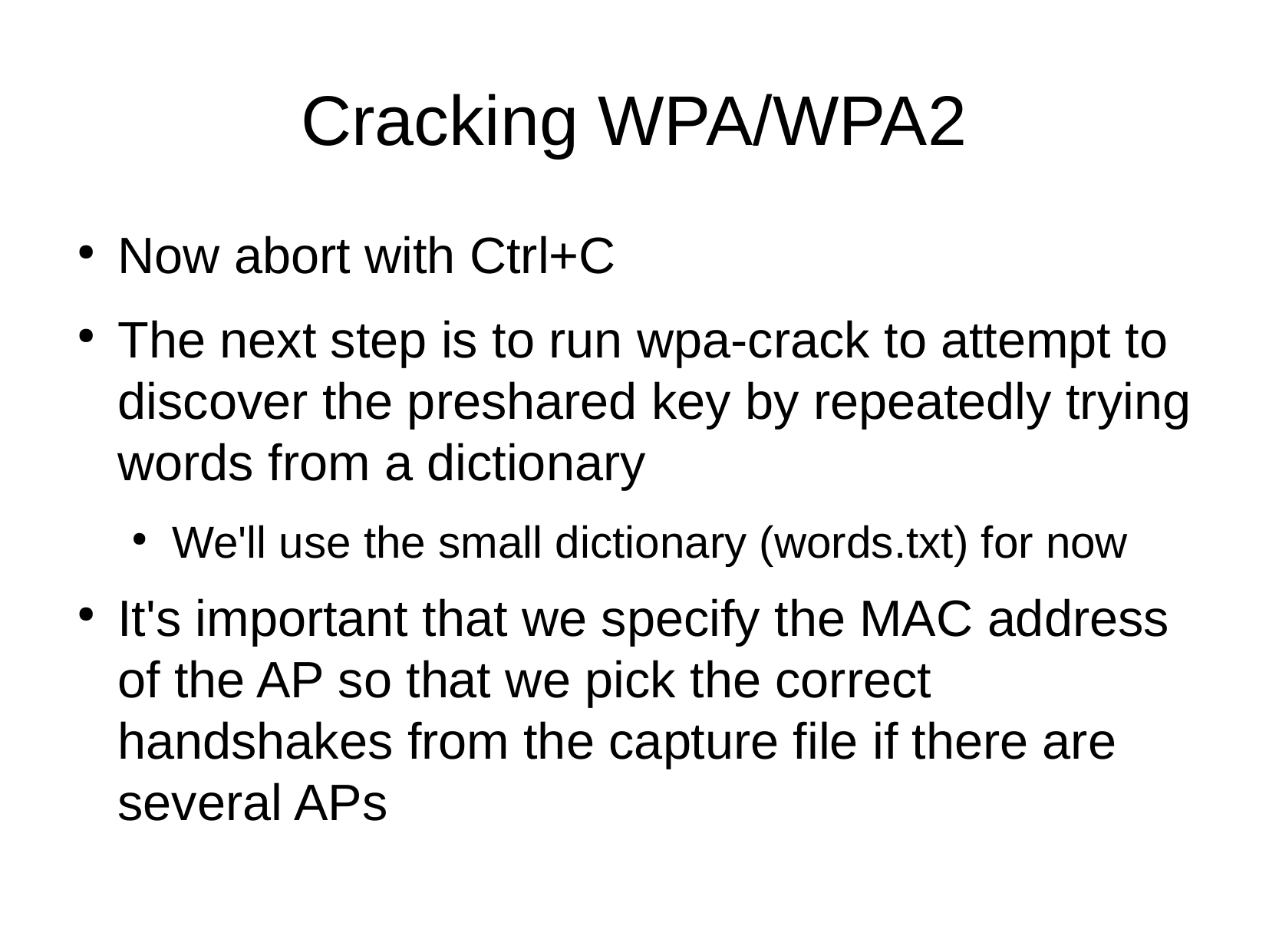

Cracking WPA/WPA2
Now abort with Ctrl+C
The next step is to run wpa-crack to attempt to discover the preshared key by repeatedly trying words from a dictionary
We'll use the small dictionary (words.txt) for now
It's important that we specify the MAC address of the AP so that we pick the correct handshakes from the capture file if there are several APs